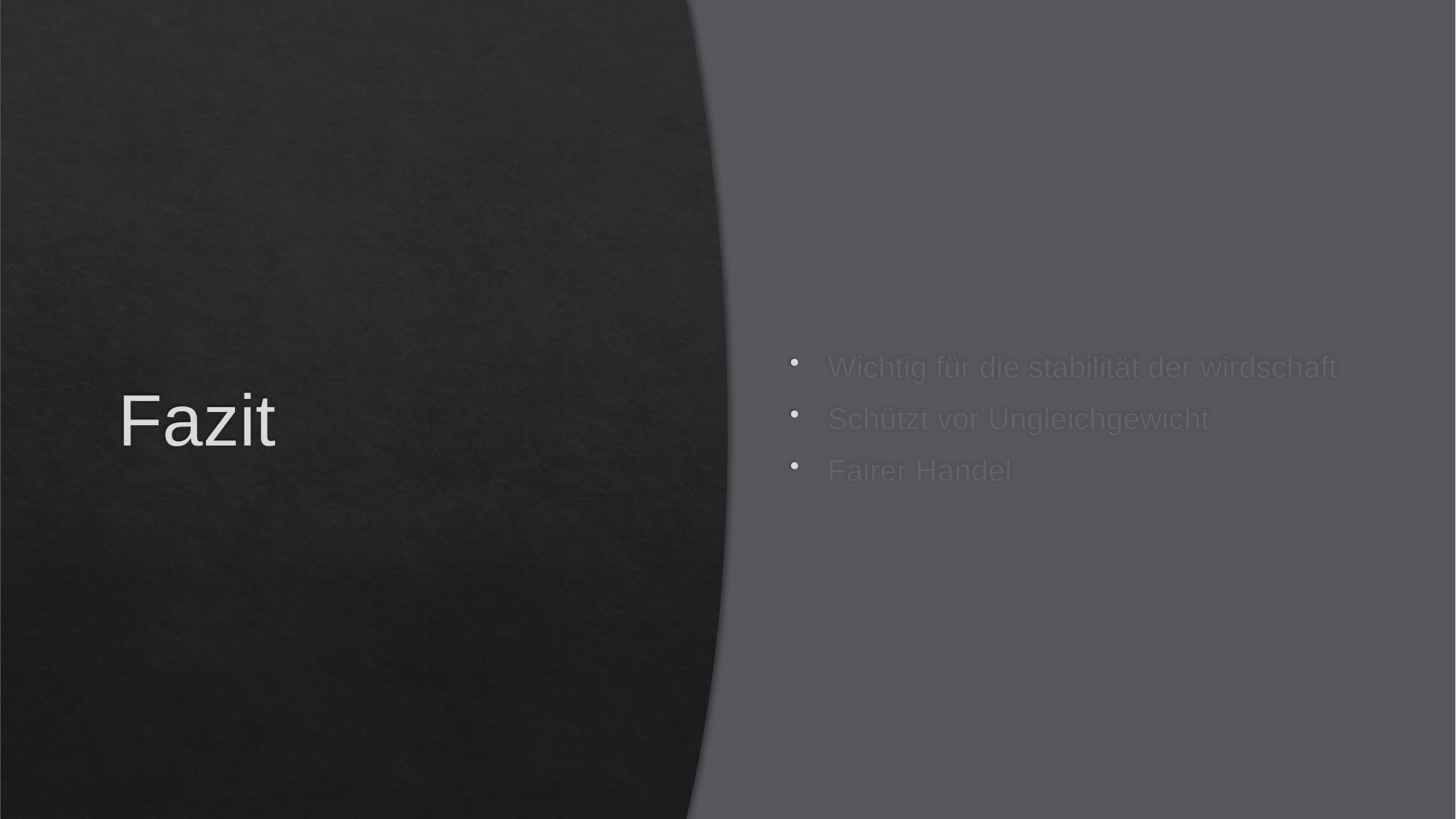

# Fazit
Wichtig für die stabilität der wirdschaft
Schützt vor Ungleichgewicht
Fairer Handel